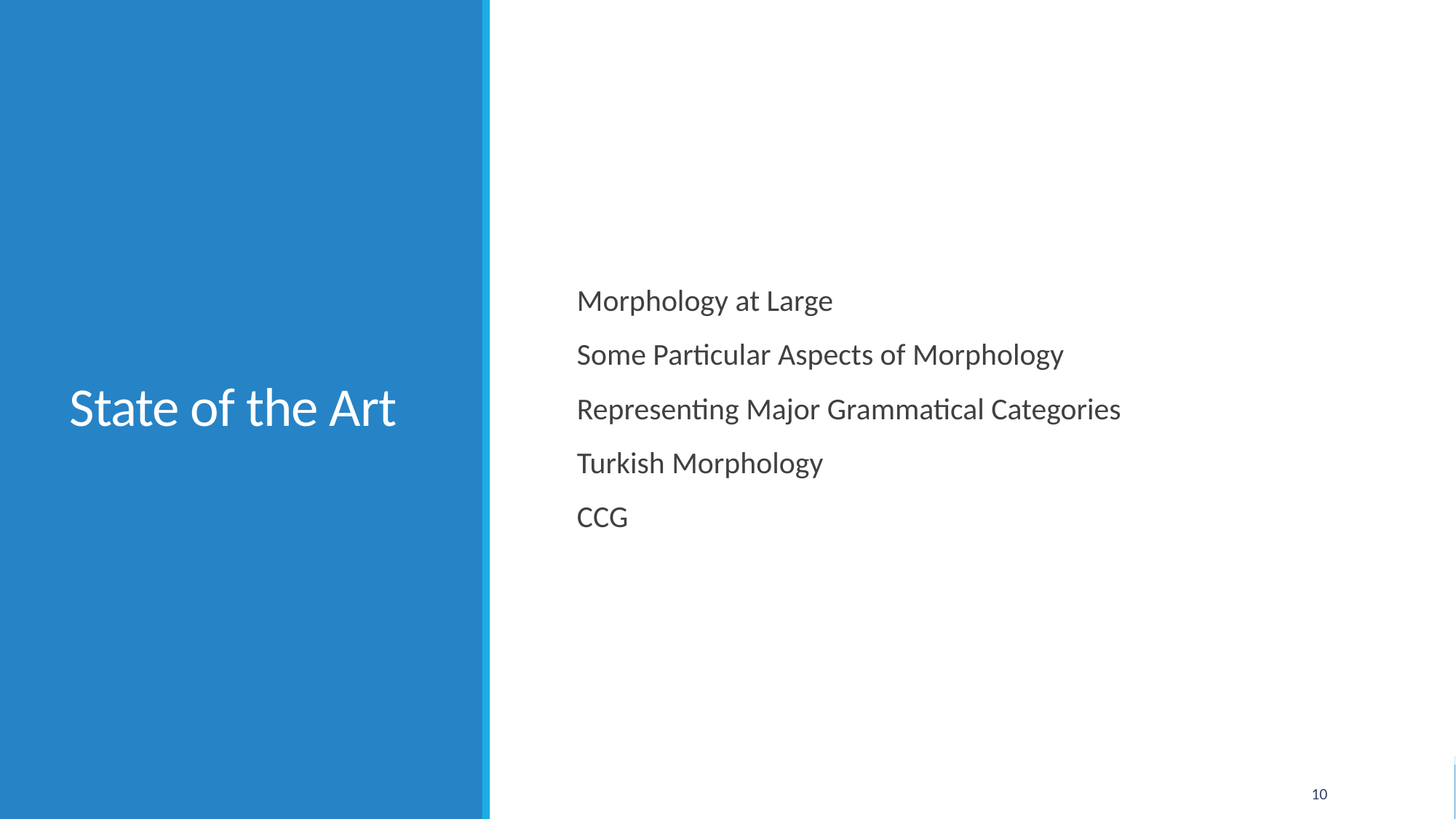

# State of the Art
Morphology at Large
Some Particular Aspects of Morphology
Representing Major Grammatical Categories
Turkish Morphology
CCG
10